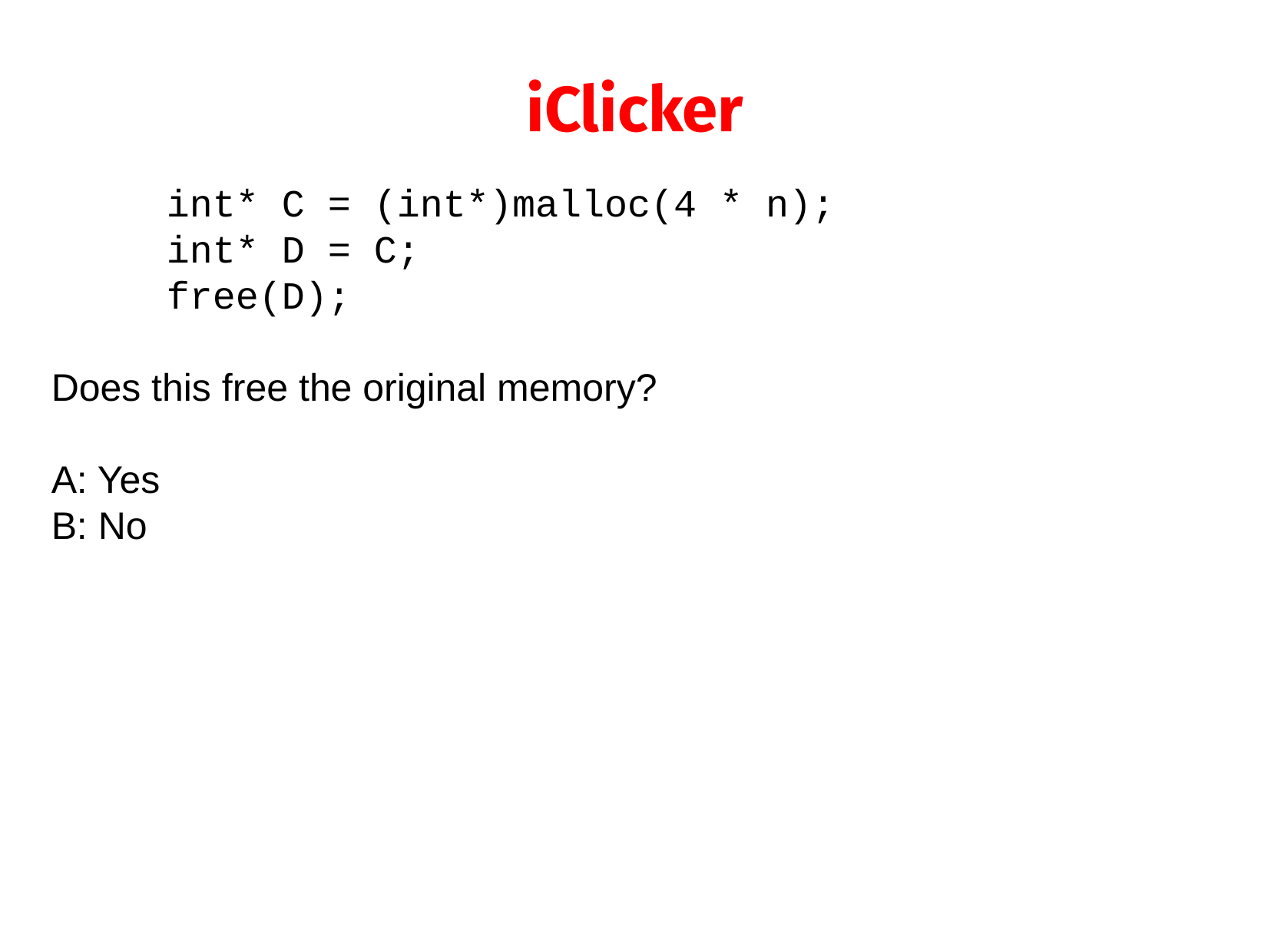

# iClicker
	int* C = (int*)malloc(4 * n);
	int* D = C;
	free(D);

Does this free the original memory?

A: Yes
B: No